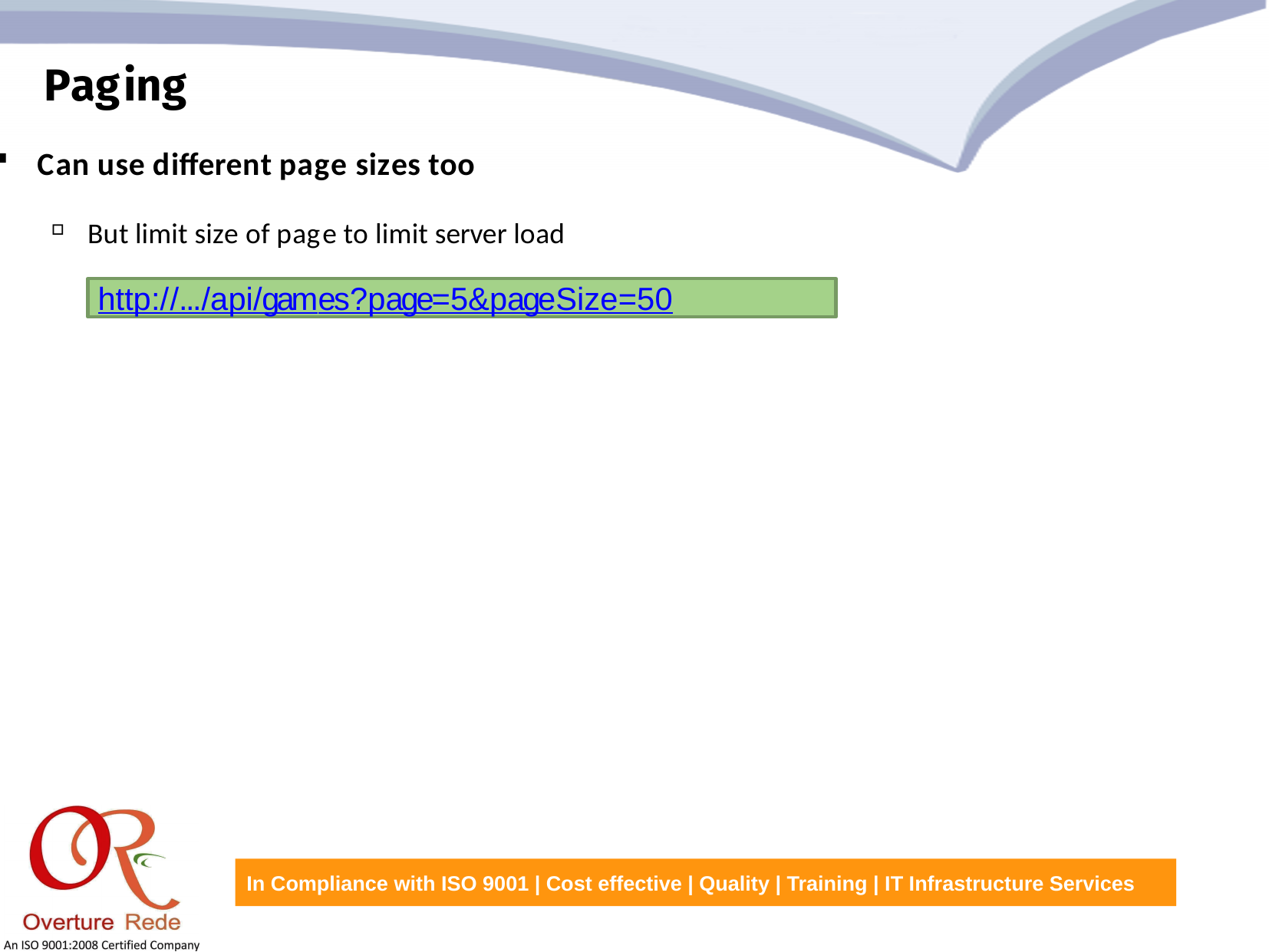

Paging
Can use different page sizes too

But limit size of page to limit server load
http://.../api/games?page=5&pageSize=50